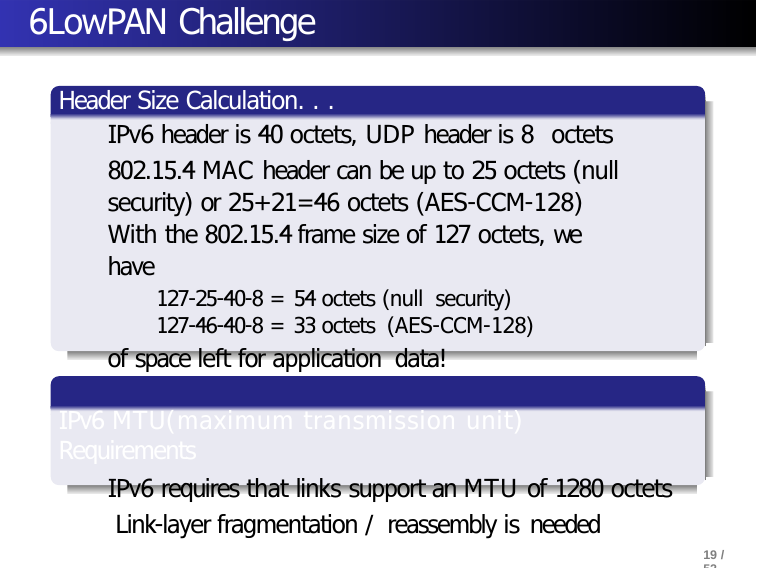

# 6LowPAN Challenge

Header Size Calculation. . .
IPv6 header is 40 octets, UDP header is 8  octets
802.15.4 MAC header can be up to 25 octets (null  security) or 25+21=46 octets (AES-CCM-128)  With the 802.15.4 frame size of 127 octets, we   have
127-25-40-8 = 54 octets (null security)
127-46-40-8 = 33 octets (AES-CCM-128)
of space left for application data!

IPv6 MTU(maximum transmission unit) Requirements
IPv6 requires that links support an MTU of 1280 octets  Link-layer fragmentation / reassembly is needed

19 / 52